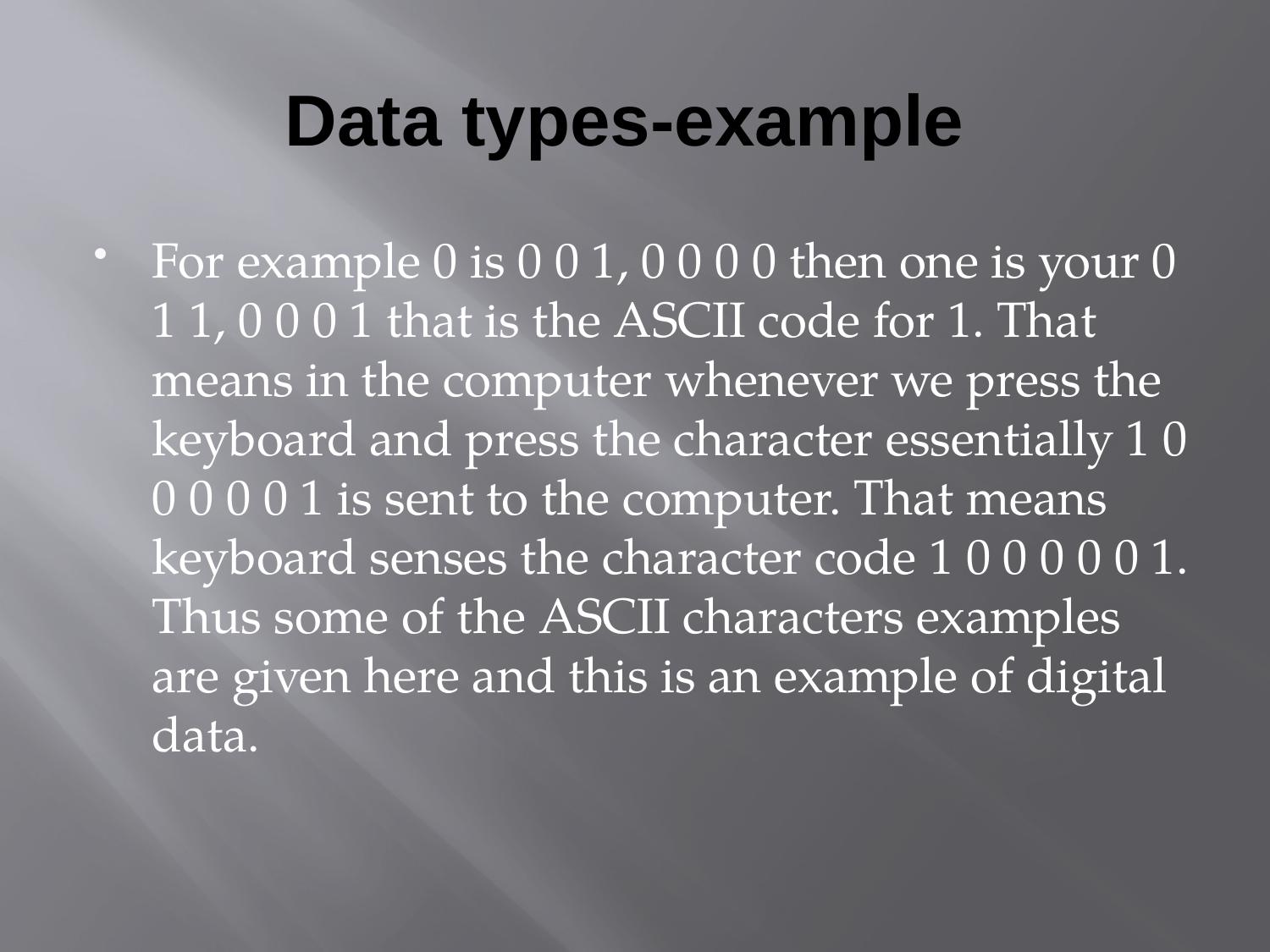

# Data types-example
For example 0 is 0 0 1, 0 0 0 0 then one is your 0 1 1, 0 0 0 1 that is the ASCII code for 1. That means in the computer whenever we press the keyboard and press the character essentially 1 0 0 0 0 0 1 is sent to the computer. That means keyboard senses the character code 1 0 0 0 0 0 1. Thus some of the ASCII characters examples are given here and this is an example of digital data.